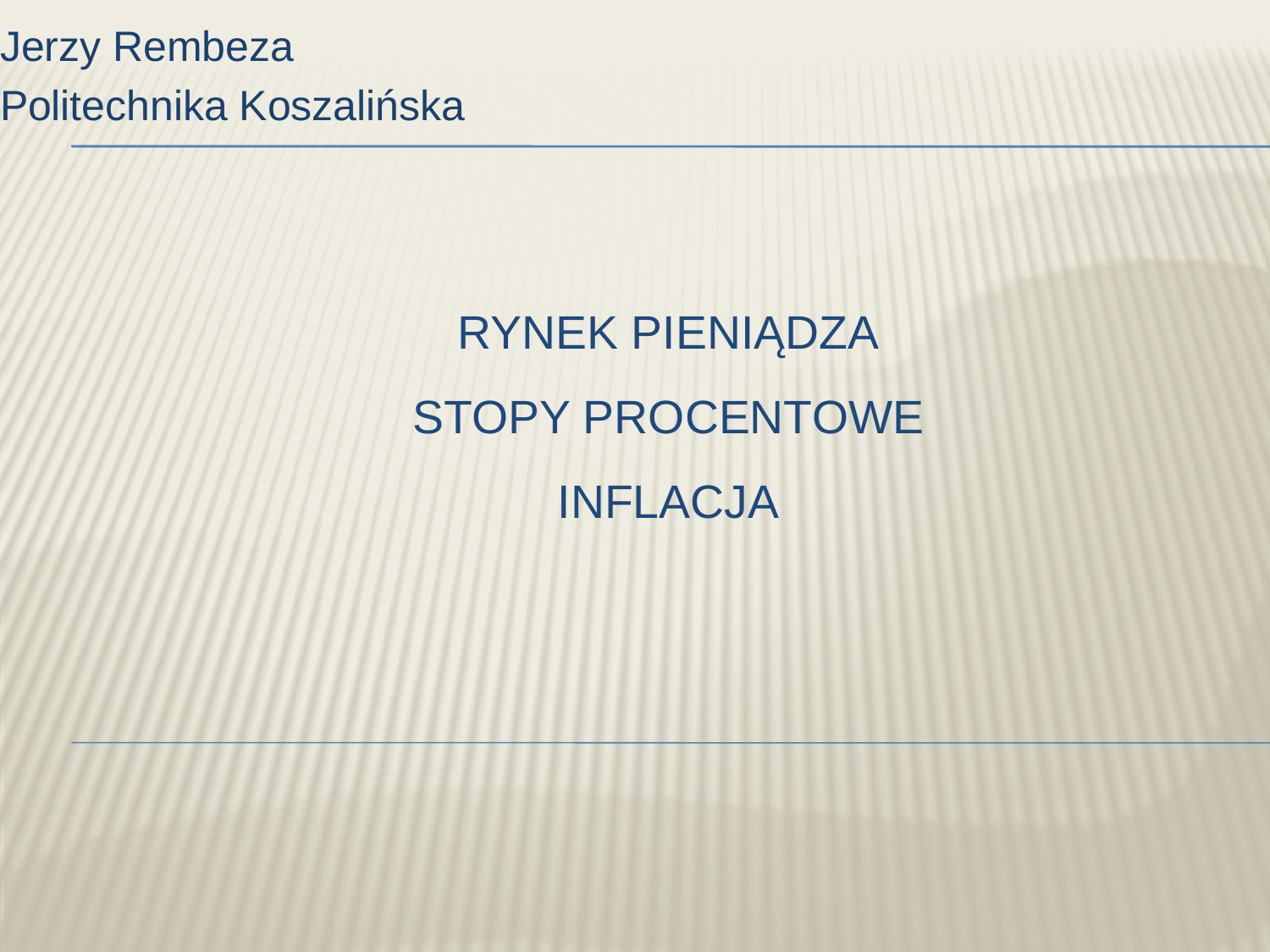

Jerzy Rembeza
Politechnika Koszalińska
# Rynek pieniądza stopy procentowe inflacja